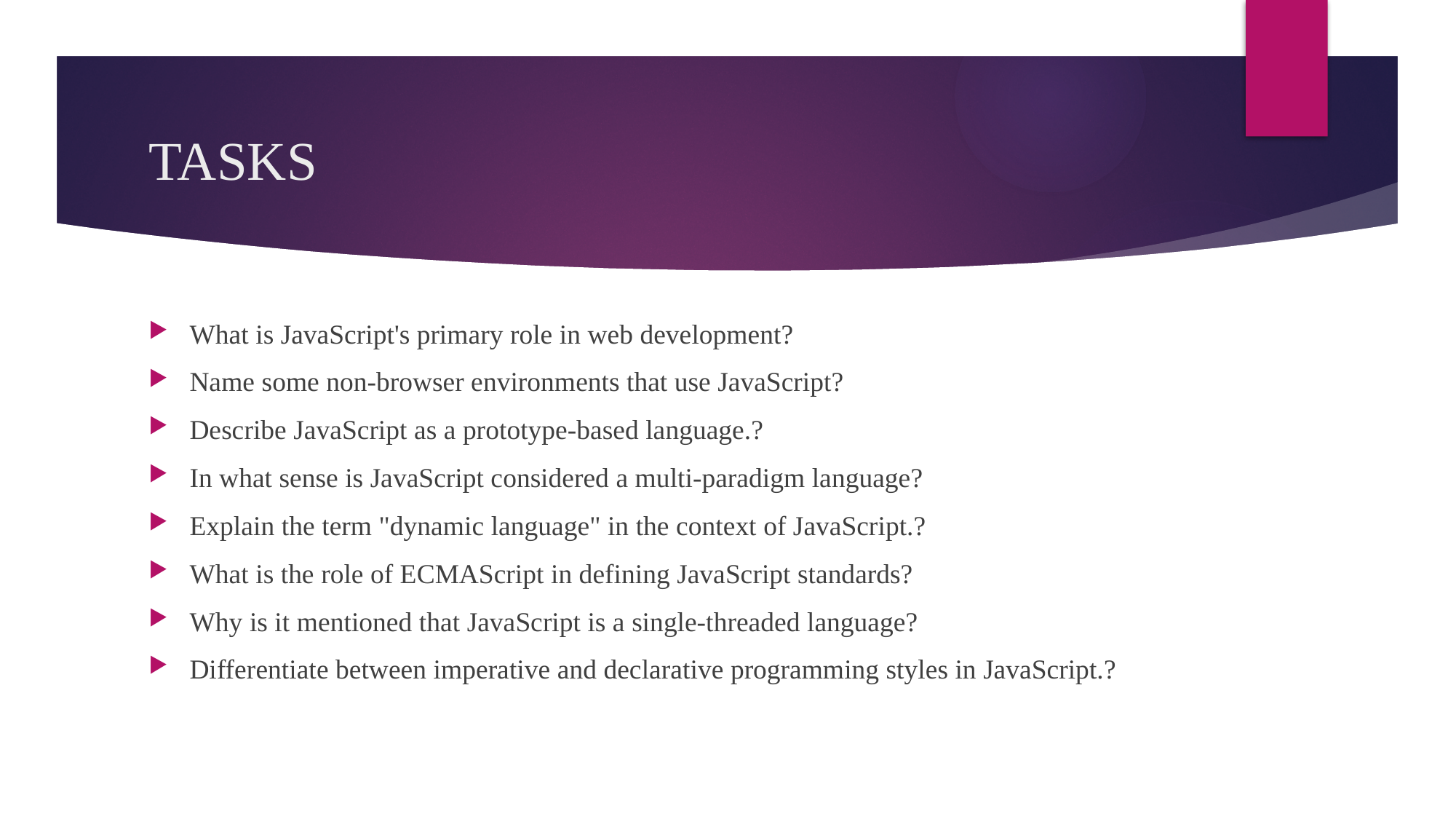

# TASKS
What is JavaScript's primary role in web development?
Name some non-browser environments that use JavaScript?
Describe JavaScript as a prototype-based language.?
In what sense is JavaScript considered a multi-paradigm language?
Explain the term "dynamic language" in the context of JavaScript.?
What is the role of ECMAScript in defining JavaScript standards?
Why is it mentioned that JavaScript is a single-threaded language?
Differentiate between imperative and declarative programming styles in JavaScript.?